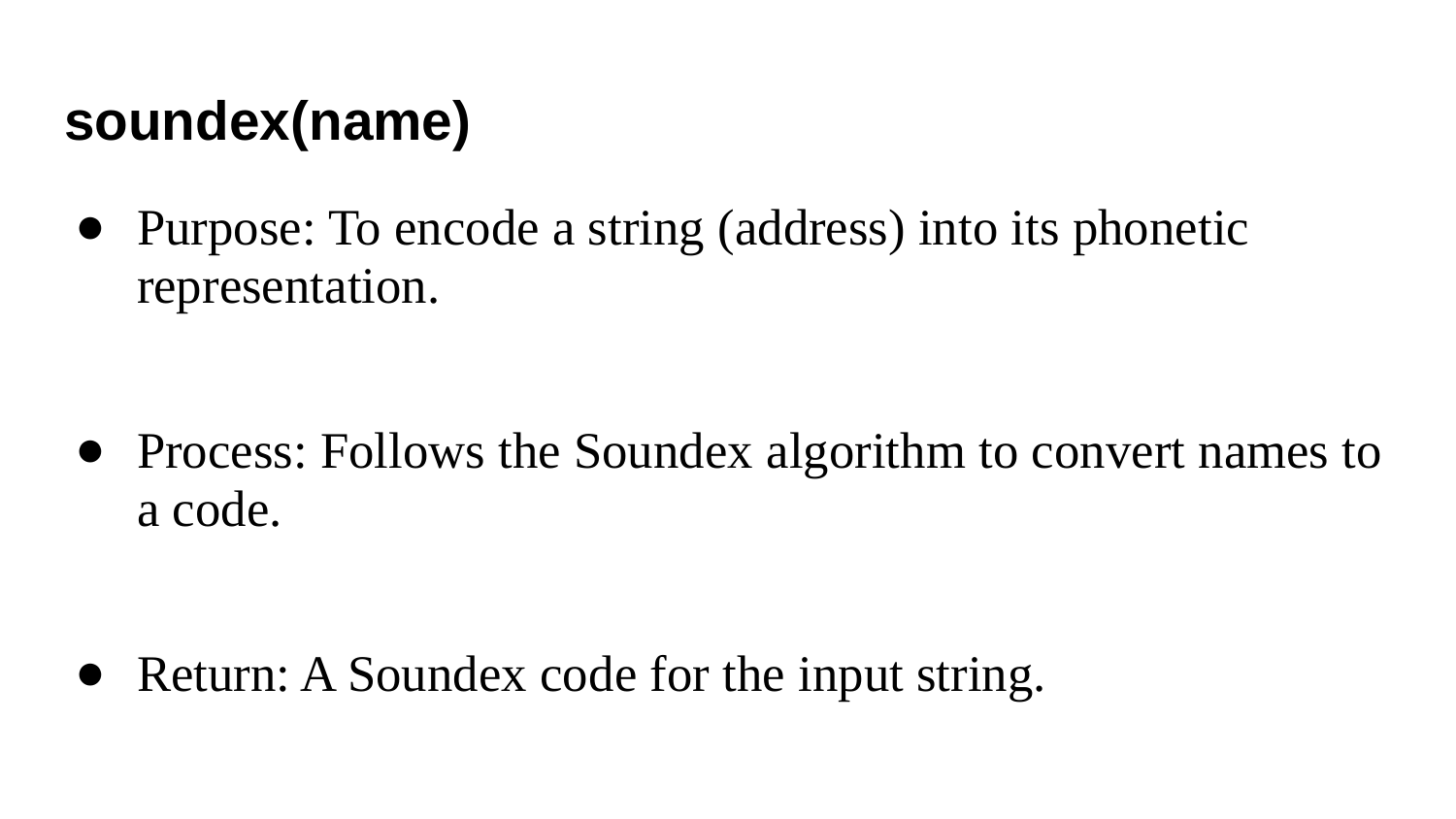

# soundex(name)
Purpose: To encode a string (address) into its phonetic representation.

Process: Follows the Soundex algorithm to convert names to a code.

Return: A Soundex code for the input string.